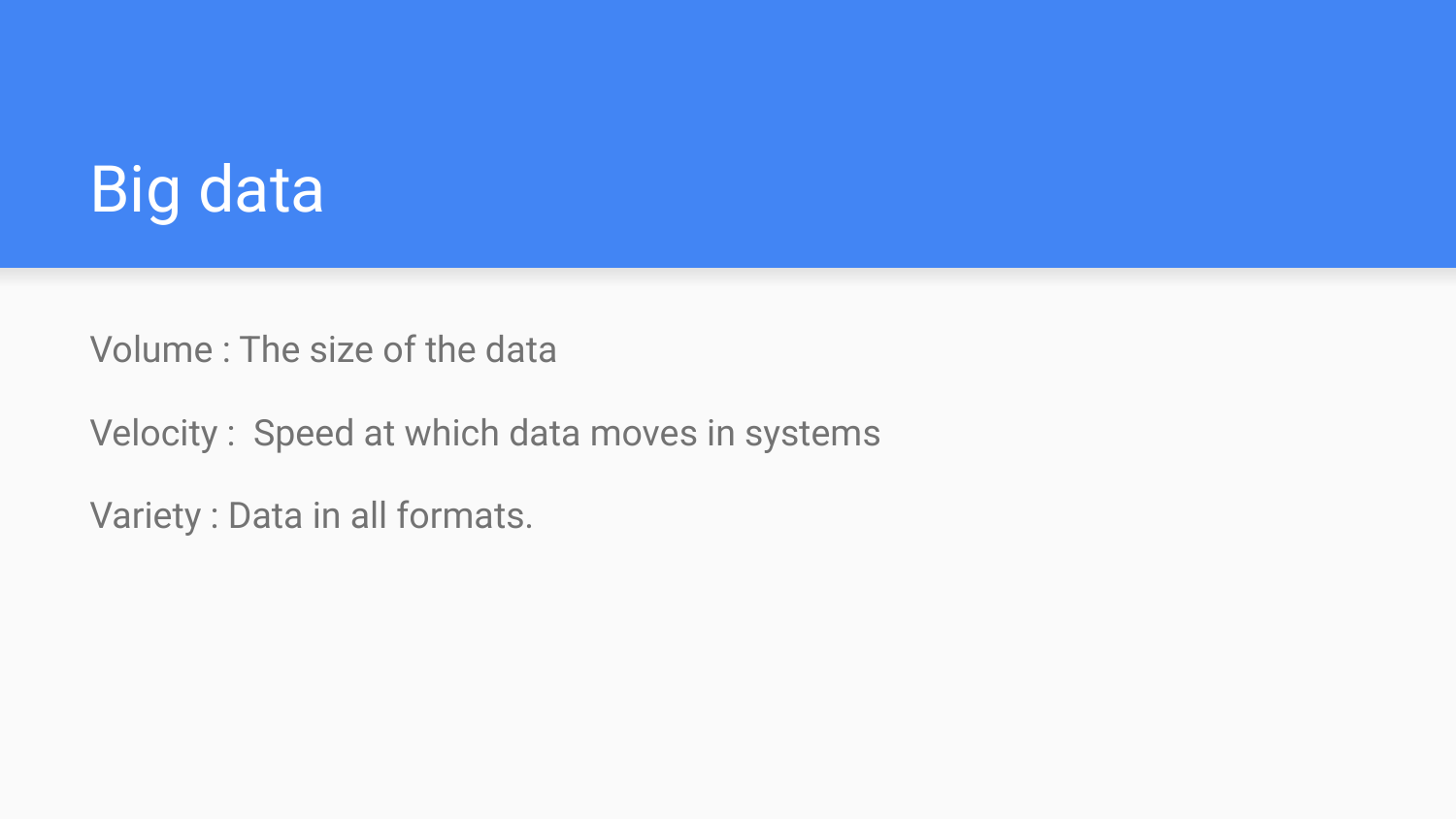

# Big data
Volume : The size of the data
Velocity :  Speed at which data moves in systems
Variety : Data in all formats.